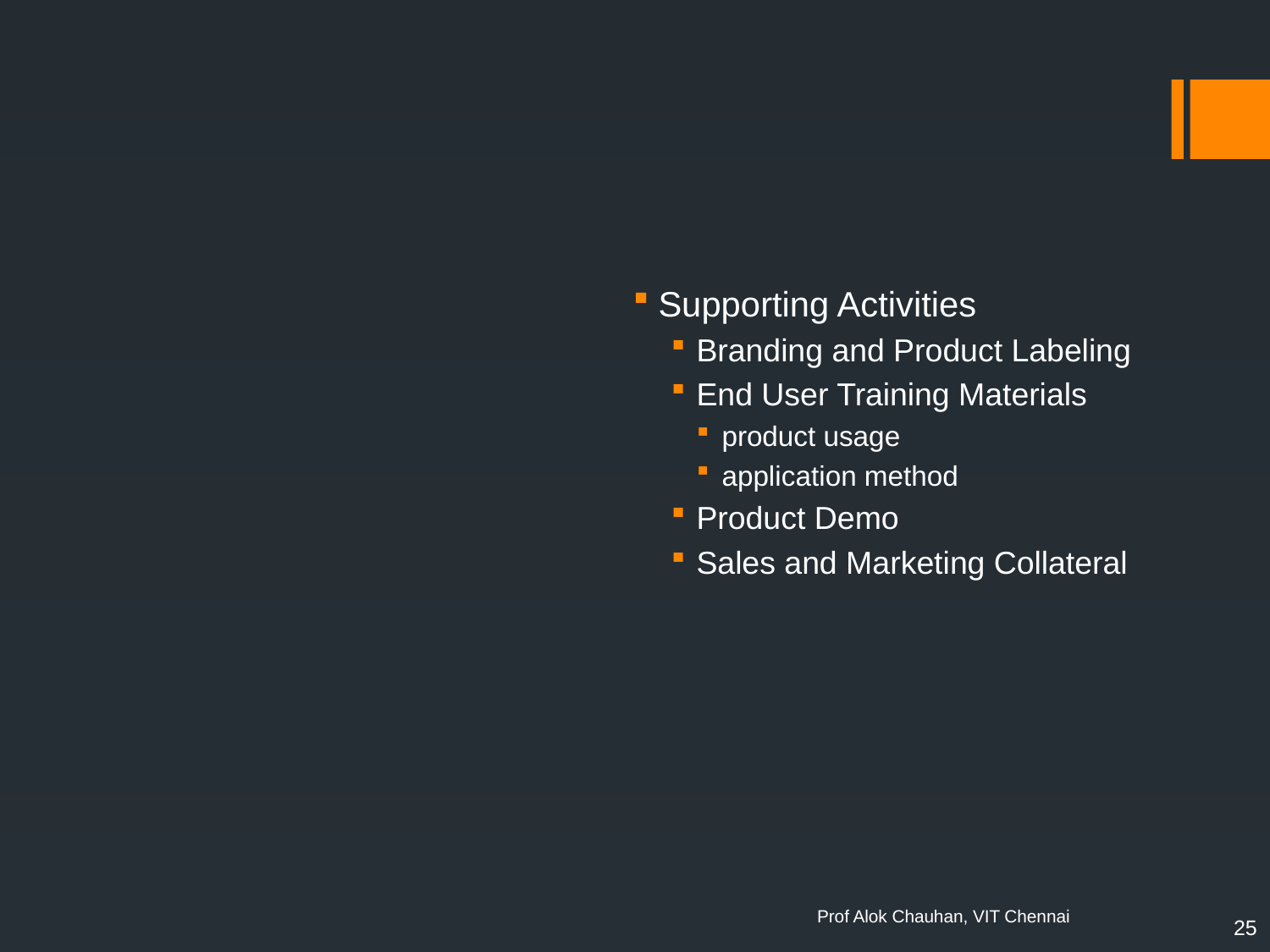

Supporting Activities
Branding and Product Labeling
End User Training Materials
product usage
application method
Product Demo
Sales and Marketing Collateral
Prof Alok Chauhan, VIT Chennai
25